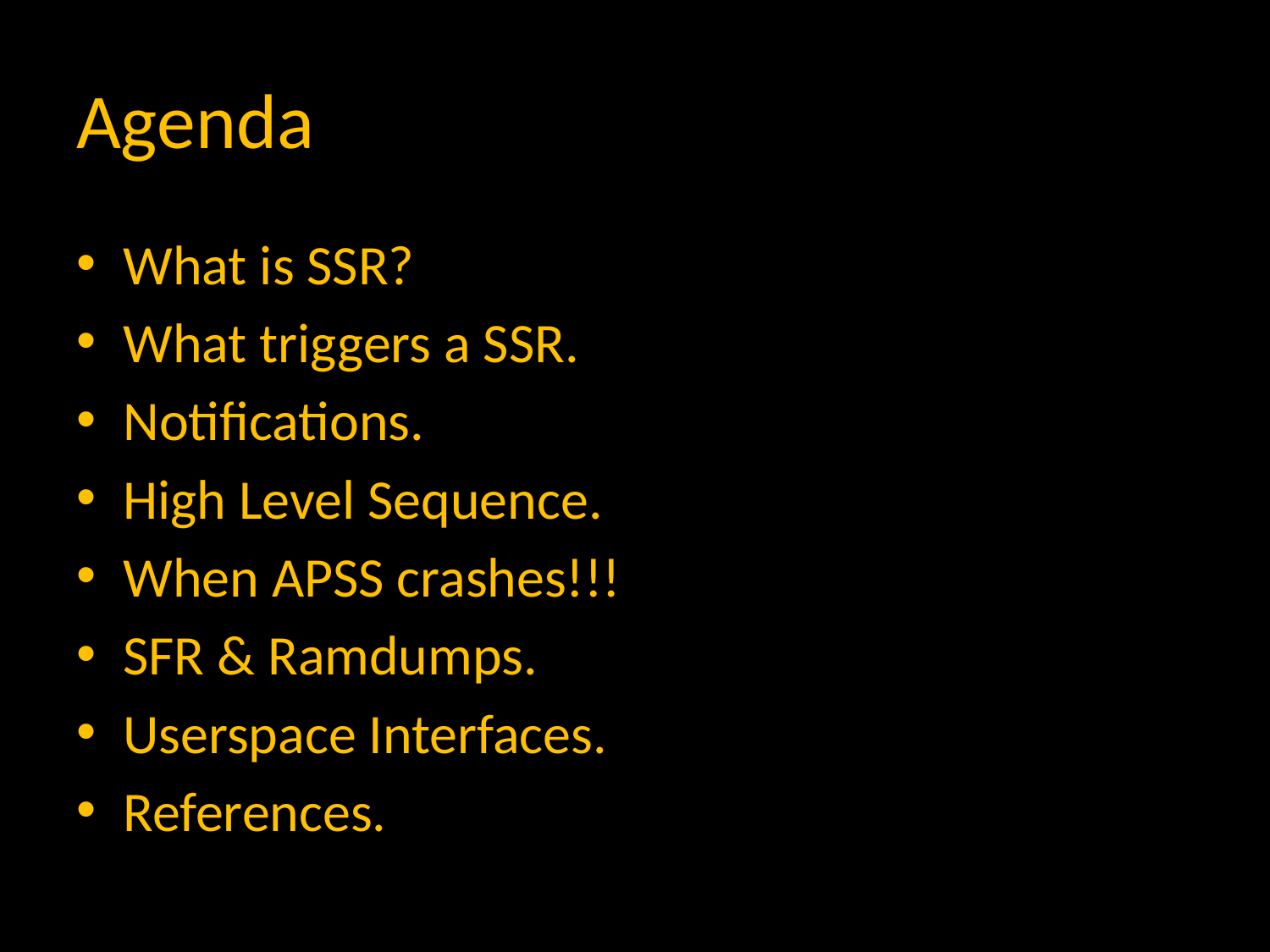

# Agenda
What is SSR?
What triggers a SSR.
Notifications.
High Level Sequence.
When APSS crashes!!!
SFR & Ramdumps.
Userspace Interfaces.
References.